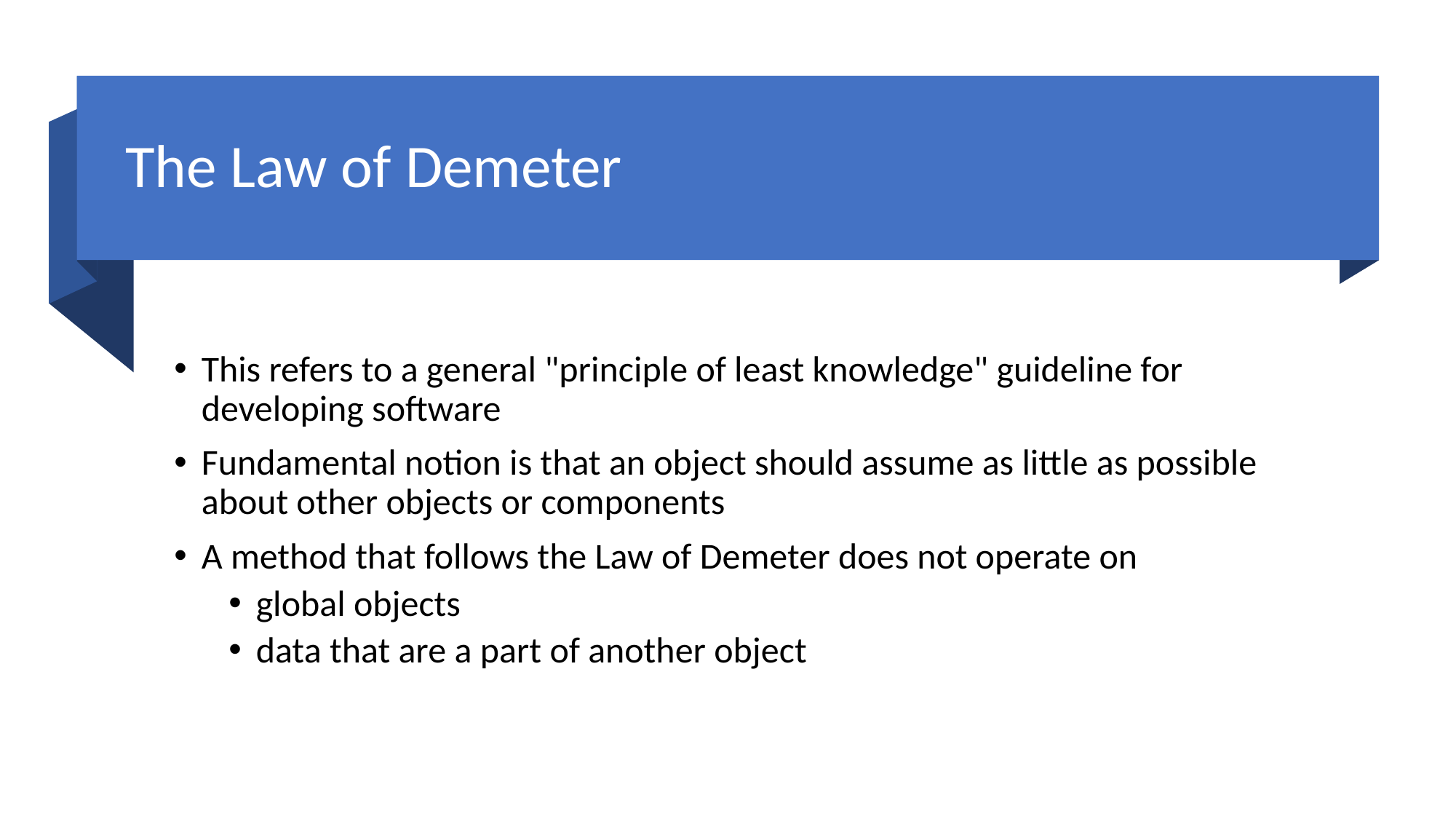

# The Law of Demeter

This refers to a general "principle of least knowledge" guideline for developing software
Fundamental notion is that an object should assume as little as possible about other objects or components
A method that follows the Law of Demeter does not operate on
global objects
data that are a part of another object